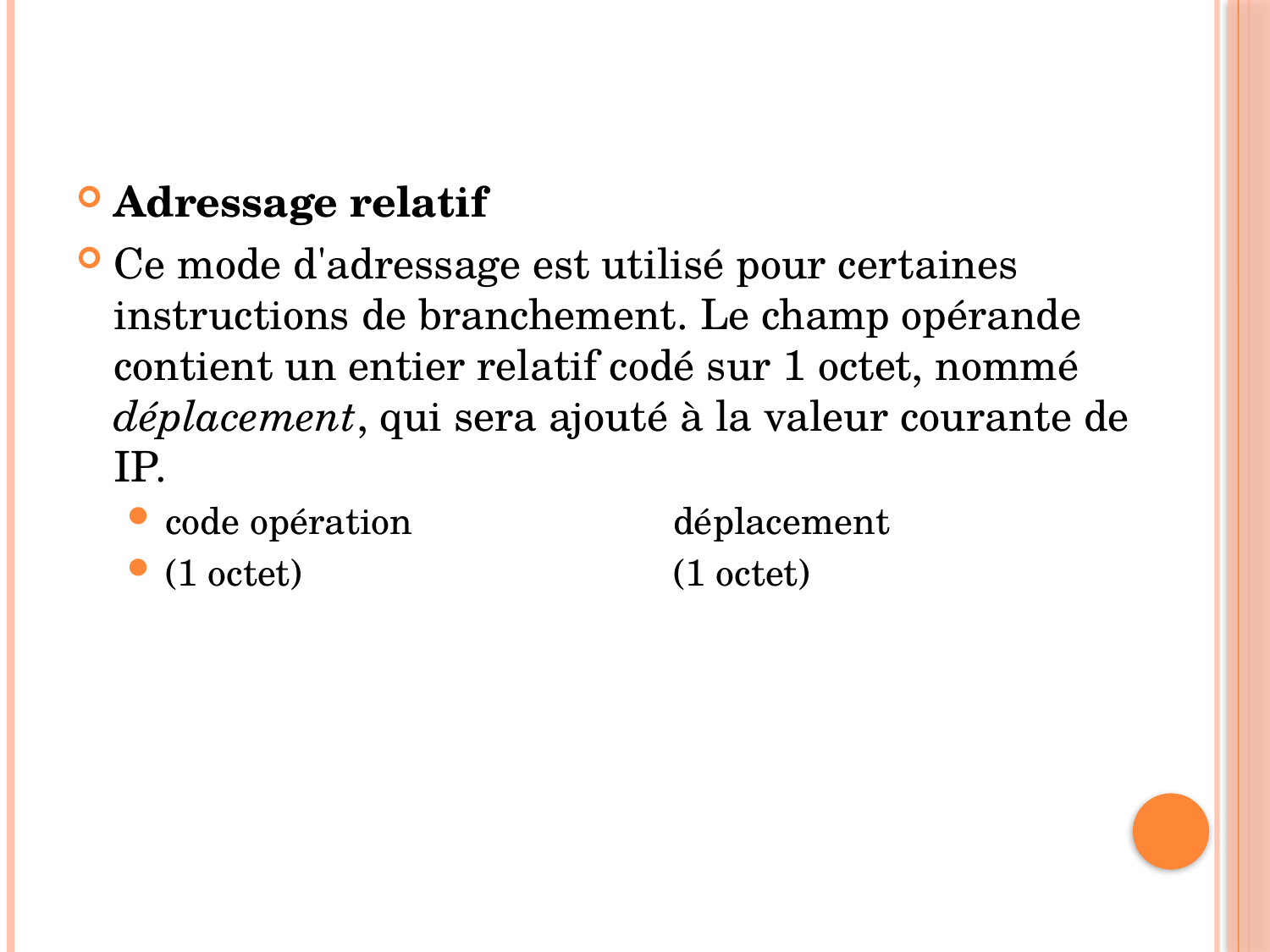

#
Adressage relatif
Ce mode d'adressage est utilisé pour certaines instructions de branchement. Le champ opérande contient un entier relatif codé sur 1 octet, nommé déplacement, qui sera ajouté à la valeur courante de IP.
code opération 		déplacement
(1 octet) 			(1 octet)